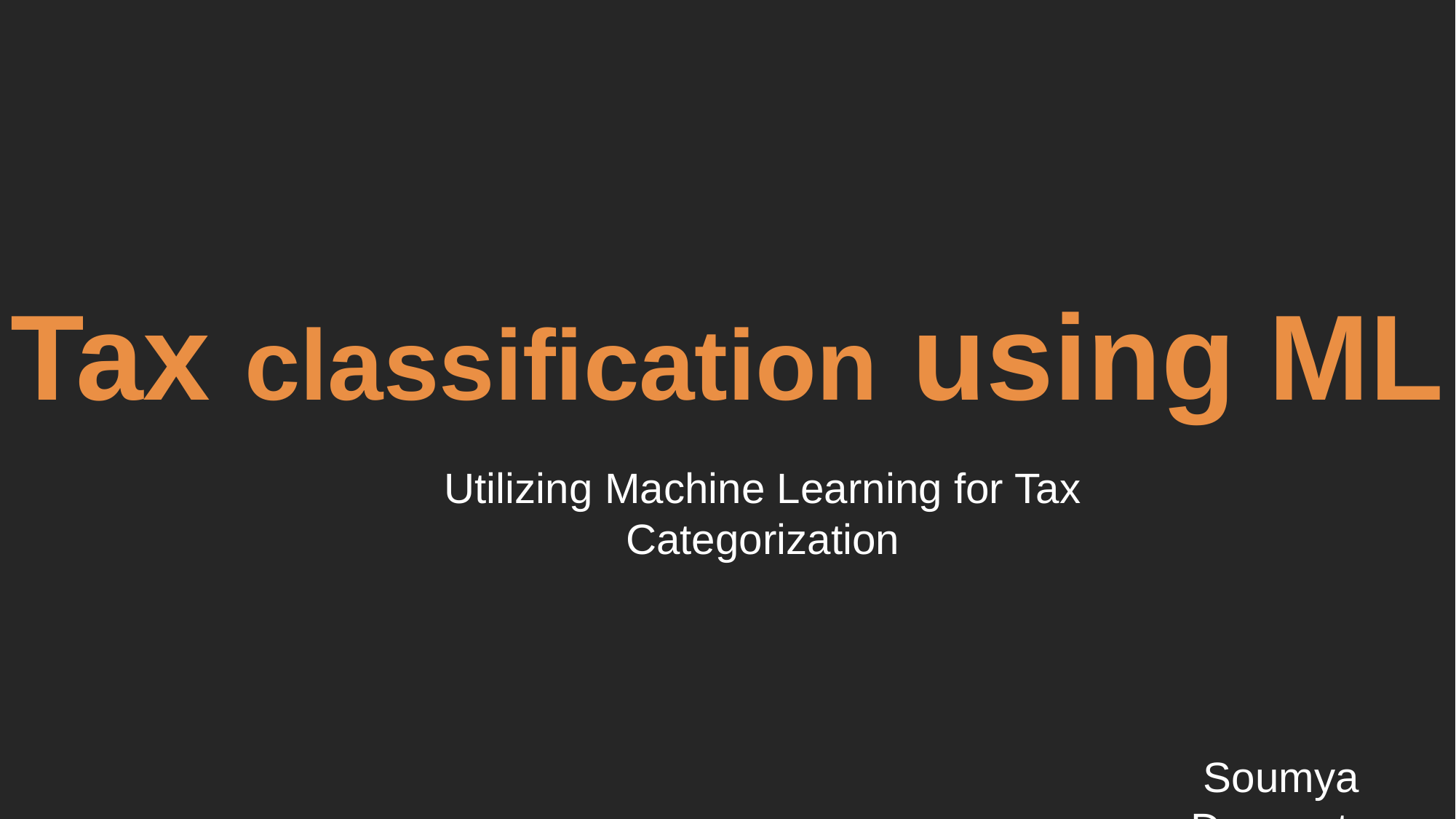

Tax classification using ML
Utilizing Machine Learning for Tax Categorization
Soumya Dasgupta